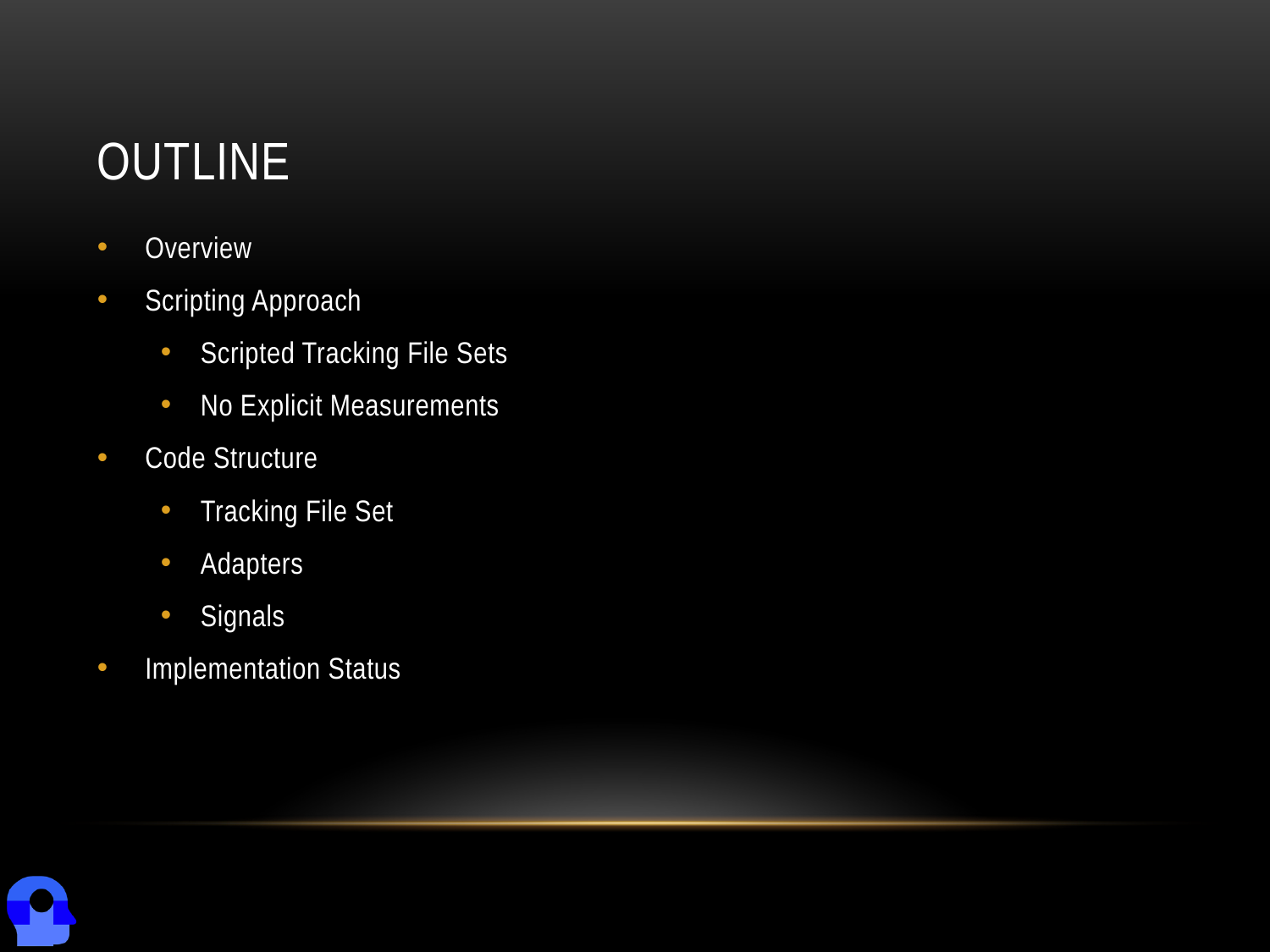

# Outline
Overview
Scripting Approach
Scripted Tracking File Sets
No Explicit Measurements
Code Structure
Tracking File Set
Adapters
Signals
Implementation Status